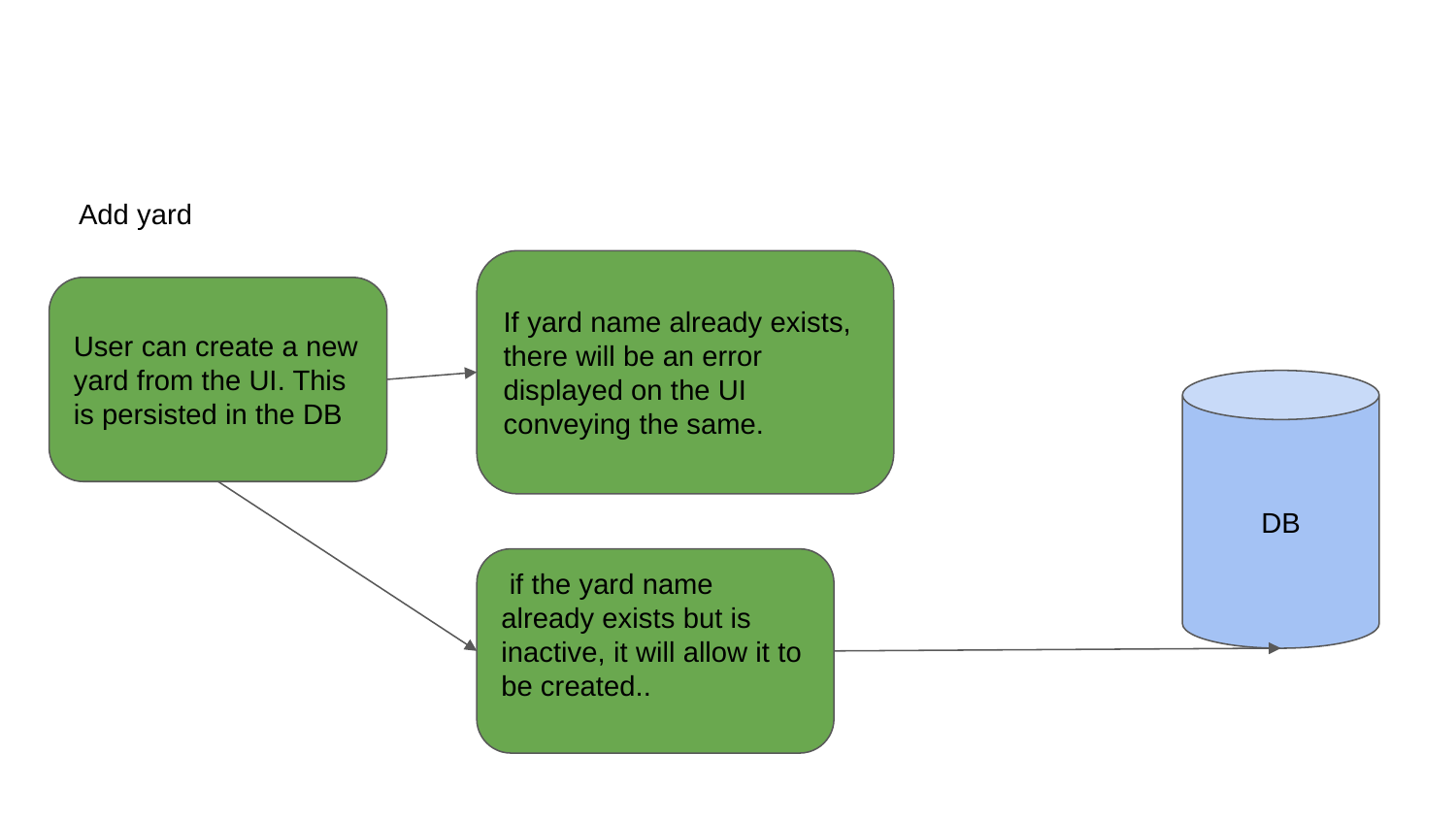

Add yard
If yard name already exists, there will be an error displayed on the UI conveying the same.
User can create a new yard from the UI. This is persisted in the DB
DB
 if the yard name already exists but is inactive, it will allow it to be created..